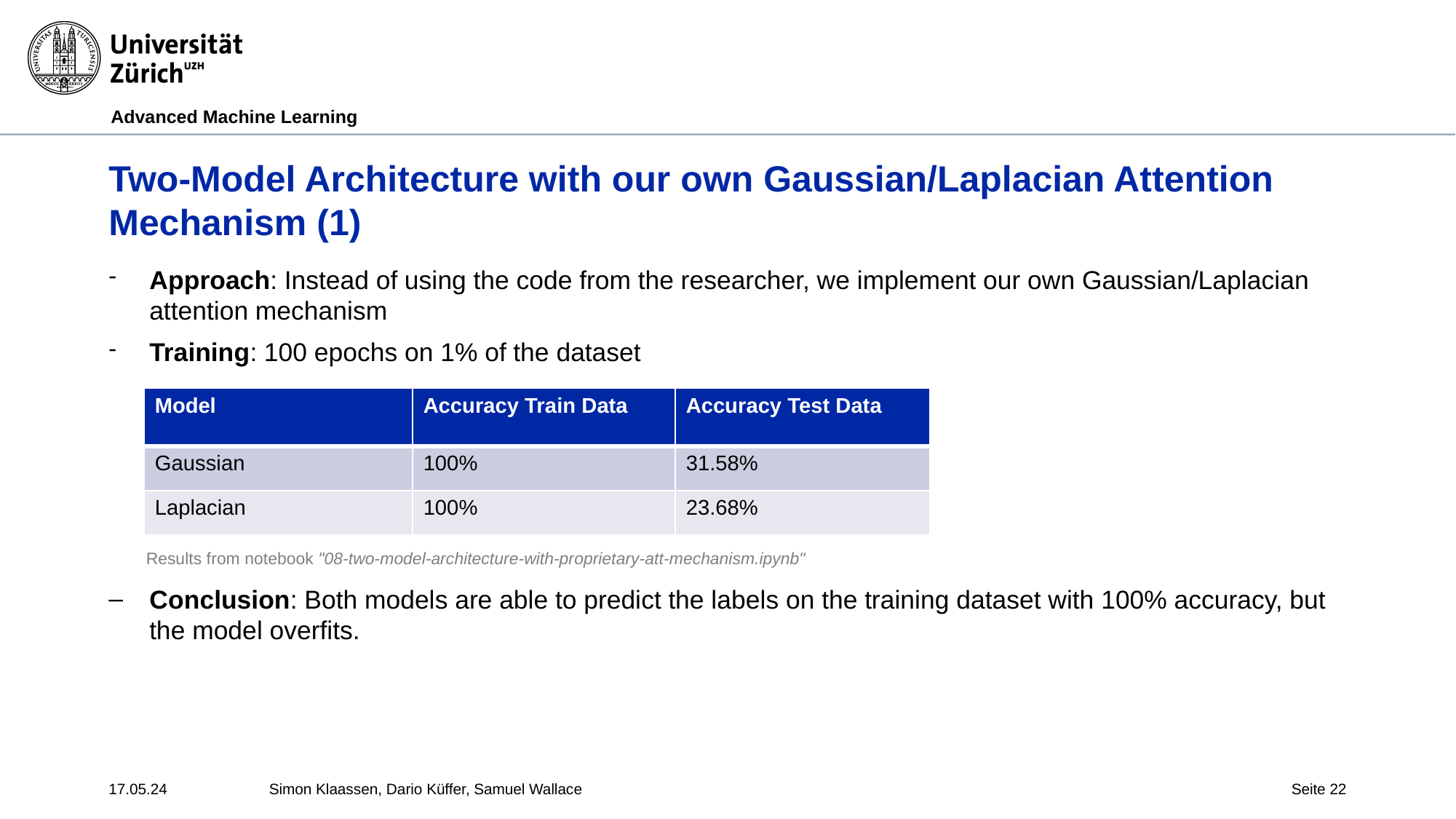

Advanced Machine Learning
# Two-Model Architecture with our own Gaussian/Laplacian Attention Mechanism (1)
Approach: Instead of using the code from the researcher, we implement our own Gaussian/Laplacian attention mechanism
Training: 100 epochs on 1% of the dataset

Conclusion: Both models are able to predict the labels on the training dataset with 100% accuracy, but the model overfits.

| Model | Accuracy Train Data | Accuracy Test Data |
| --- | --- | --- |
| Gaussian | 100% | 31.58% |
| Laplacian | 100% | 23.68% |
Results from notebook "08-two-model-architecture-with-proprietary-att-mechanism.ipynb"
17.05.24
Simon Klaassen, Dario Küffer, Samuel Wallace
Seite 22